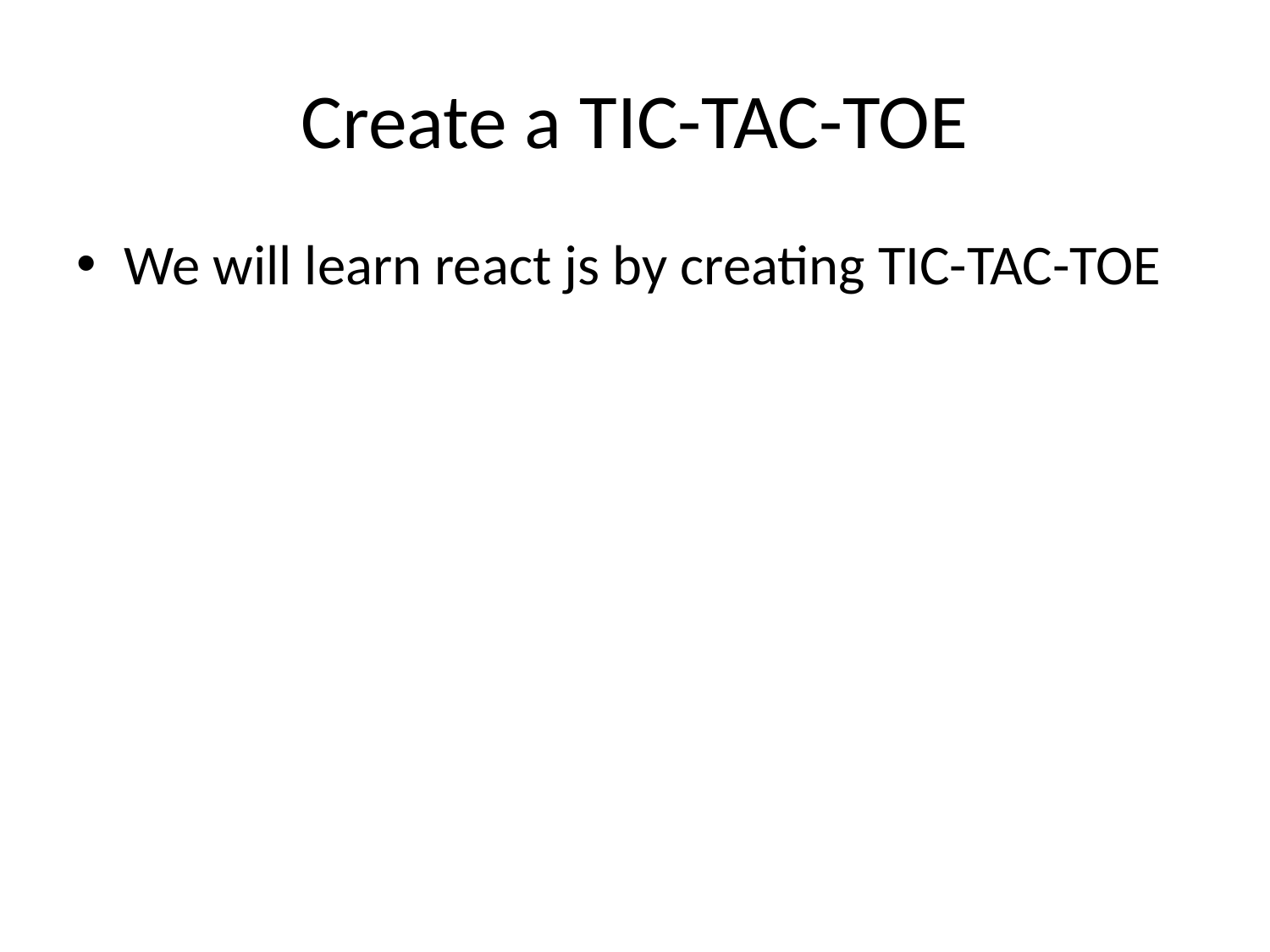

# Create a TIC-TAC-TOE
We will learn react js by creating TIC-TAC-TOE